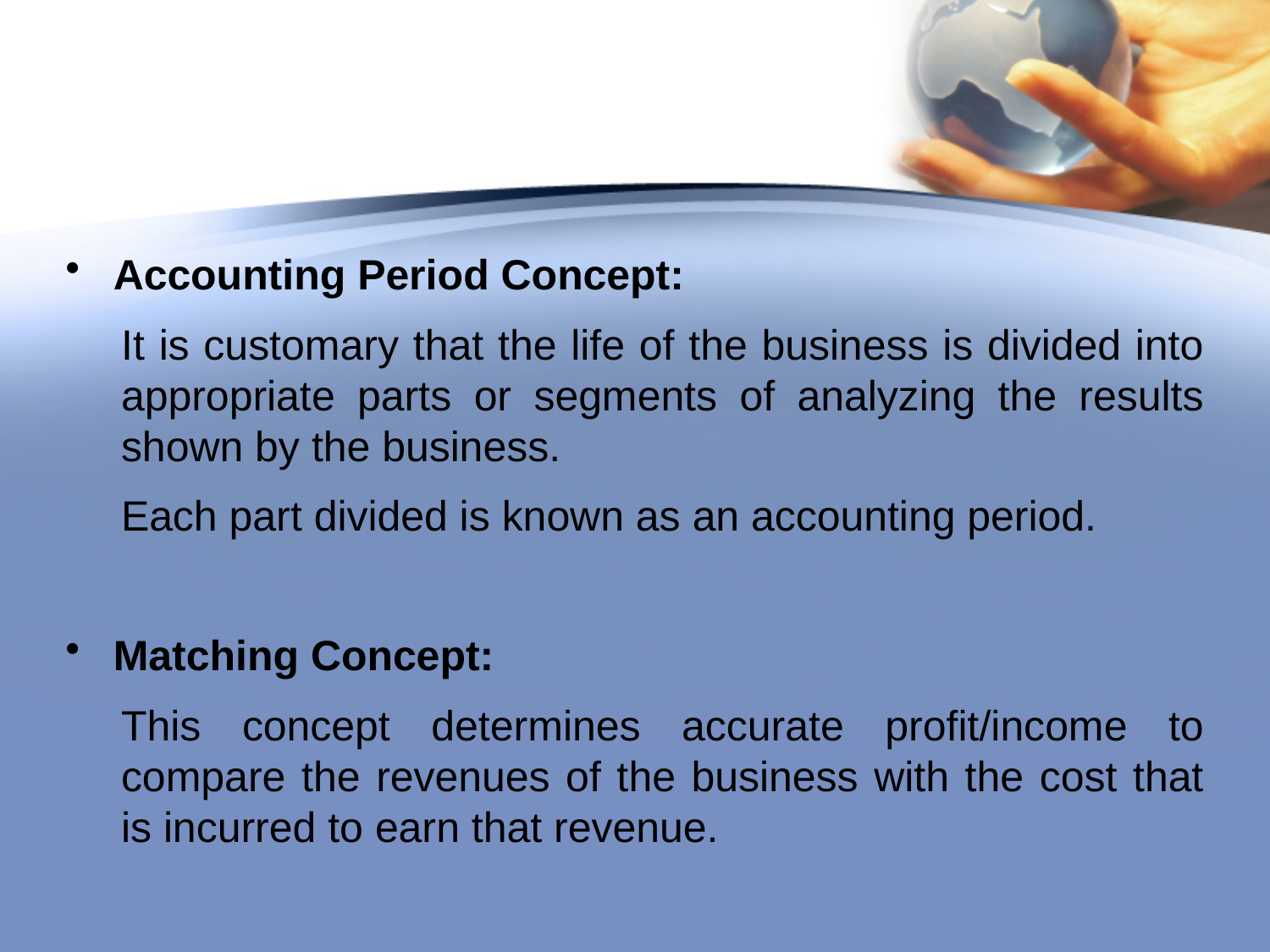

#
Accounting Period Concept:
It is customary that the life of the business is divided into appropriate parts or segments of analyzing the results shown by the business.
Each part divided is known as an accounting period.

Matching Concept:
This concept determines accurate profit/income to compare the revenues of the business with the cost that is incurred to earn that revenue.